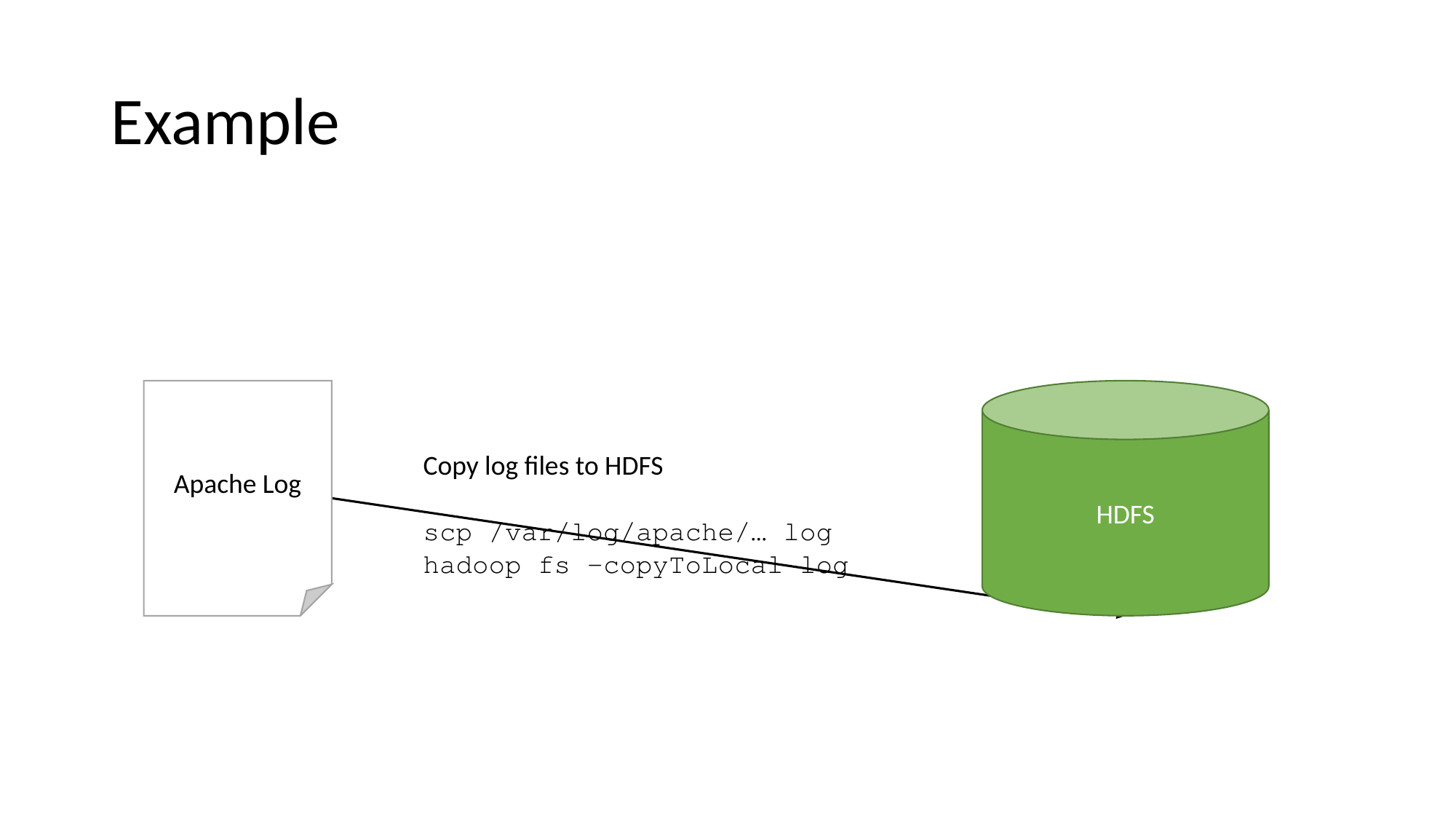

# Example

Apache Log
HDFS
Copy log files to HDFS

scp /var/log/apache/… log
hadoop fs -copyToLocal log